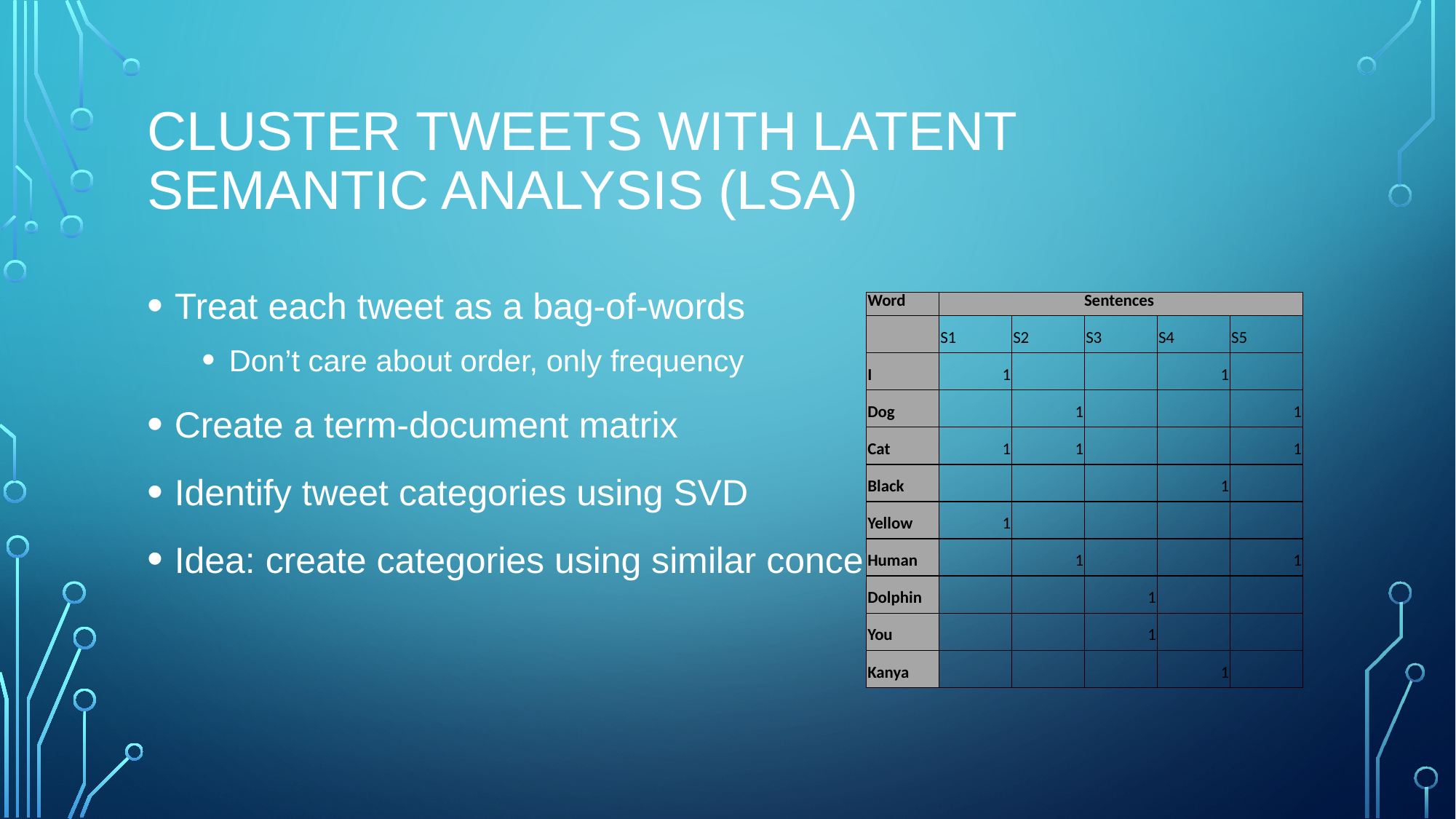

# CLUSTER TWEETS WITH LATENT SEMANTIC ANALYSIS (LSA)
Treat each tweet as a bag-of-words
Don’t care about order, only frequency
Create a term-document matrix
Identify tweet categories using SVD
Idea: create categories using similar concepts
| Word | Sentences |  |  |  |  |
| --- | --- | --- | --- | --- | --- |
|  | S1 | S2 | S3 | S4 | S5 |
| I | 1 |  |  | 1 |  |
| Dog |  | 1 |  |  | 1 |
| Cat | 1 | 1 |  |  | 1 |
| Black |  |  |  | 1 |  |
| Yellow | 1 |  |  |  |  |
| Human |  | 1 |  |  | 1 |
| Dolphin |  |  | 1 |  |  |
| You |  |  | 1 |  |  |
| Kanya |  |  |  | 1 |  |